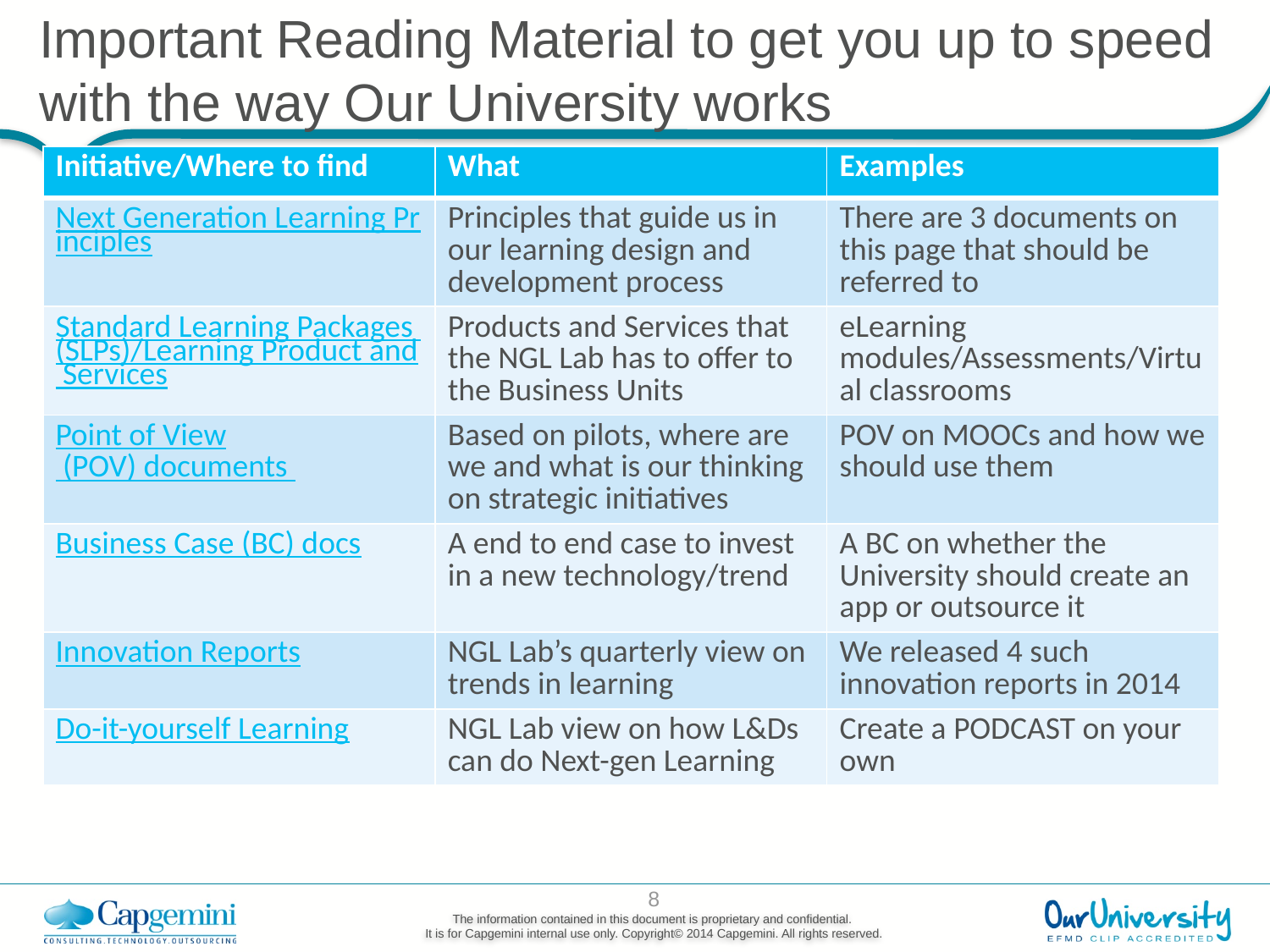

# Important Reading Material to get you up to speed with the way Our University works
| Initiative/Where to find | What | Examples |
| --- | --- | --- |
| Next Generation Learning Principles | Principles that guide us in our learning design and development process | There are 3 documents on this page that should be referred to |
| Standard Learning Packages (SLPs)/Learning Product and Services | Products and Services that the NGL Lab has to offer to the Business Units | eLearning modules/Assessments/Virtual classrooms |
| Point of View (POV) documents | Based on pilots, where are we and what is our thinking on strategic initiatives | POV on MOOCs and how we should use them |
| Business Case (BC) docs | A end to end case to invest in a new technology/trend | A BC on whether the University should create an app or outsource it |
| Innovation Reports | NGL Lab’s quarterly view on trends in learning | We released 4 such innovation reports in 2014 |
| Do-it-yourself Learning | NGL Lab view on how L&Ds can do Next-gen Learning | Create a PODCAST on your own |